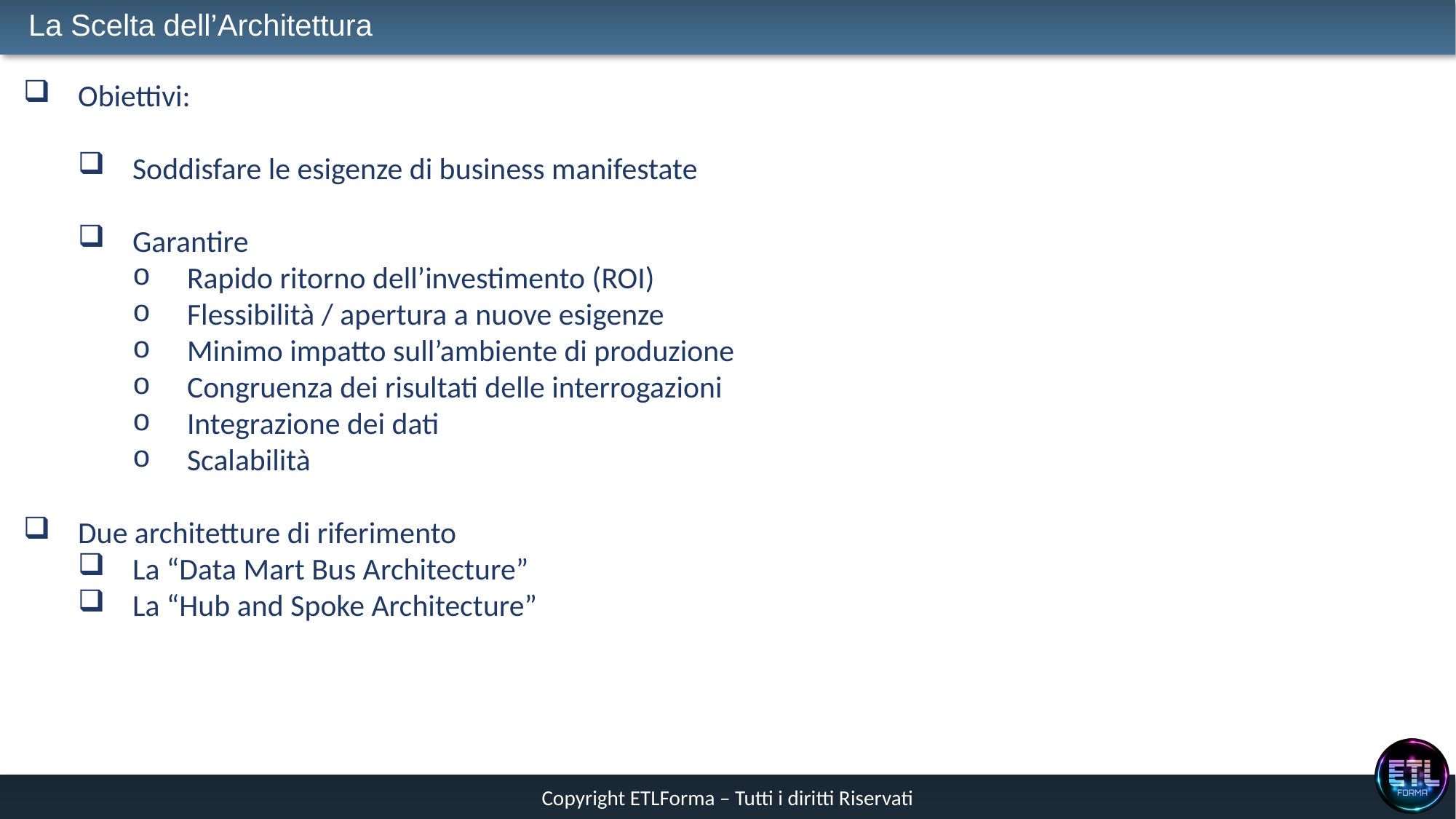

# La Scelta dell’Architettura
Obiettivi:

Soddisfare le esigenze di business manifestate

Garantire
Rapido ritorno dell’investimento (ROI)
Flessibilità / apertura a nuove esigenze
Minimo impatto sull’ambiente di produzione
Congruenza dei risultati delle interrogazioni
Integrazione dei dati
Scalabilità

Due architetture di riferimento
La “Data Mart Bus Architecture”
La “Hub and Spoke Architecture”